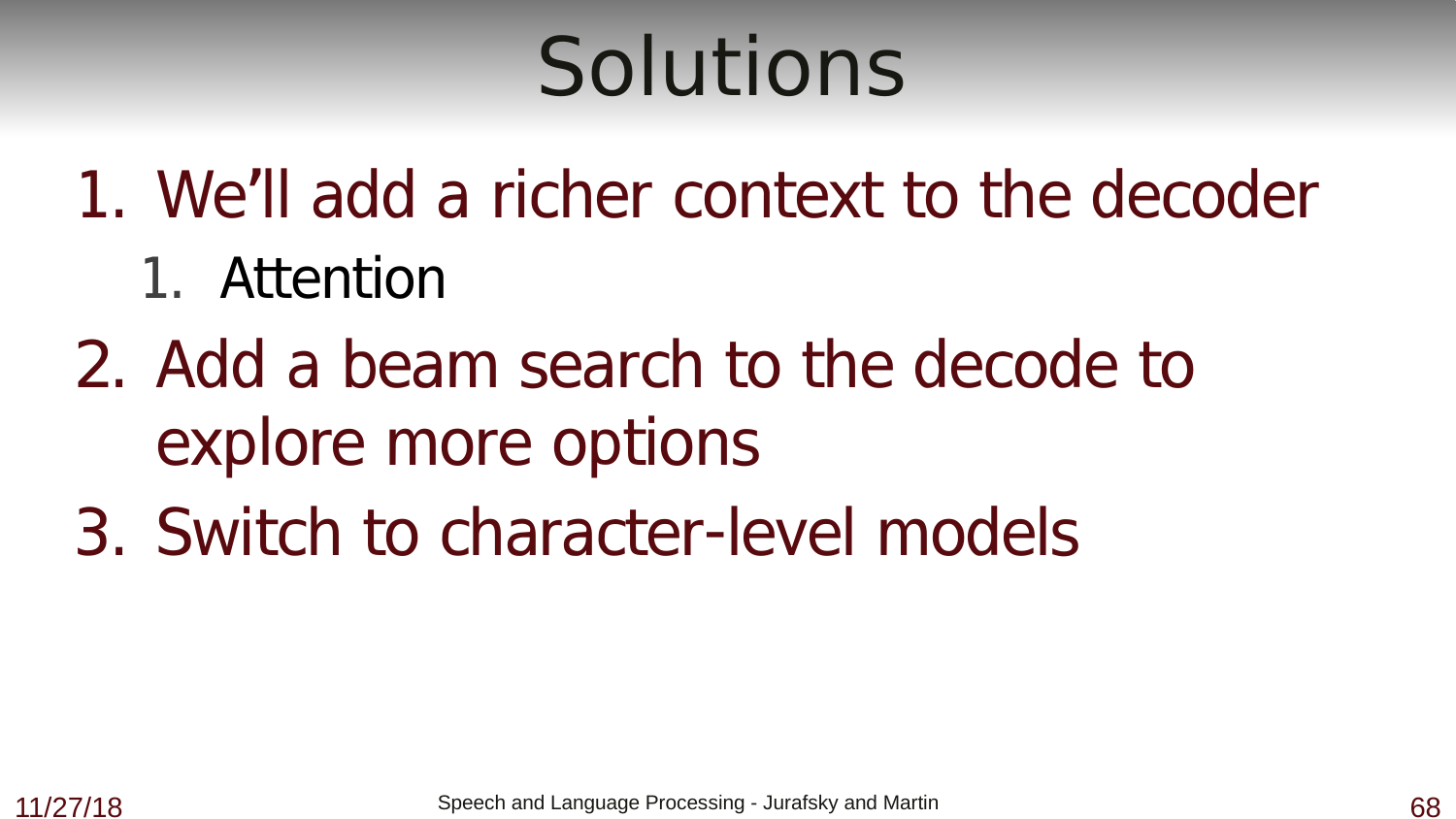

# Solutions
We’ll add a richer context to the decoder
Attention
Add a beam search to the decode to explore more options
Switch to character-level models

11/27/18
                                         Speech and Language Processing - Jurafsky and Martin
68